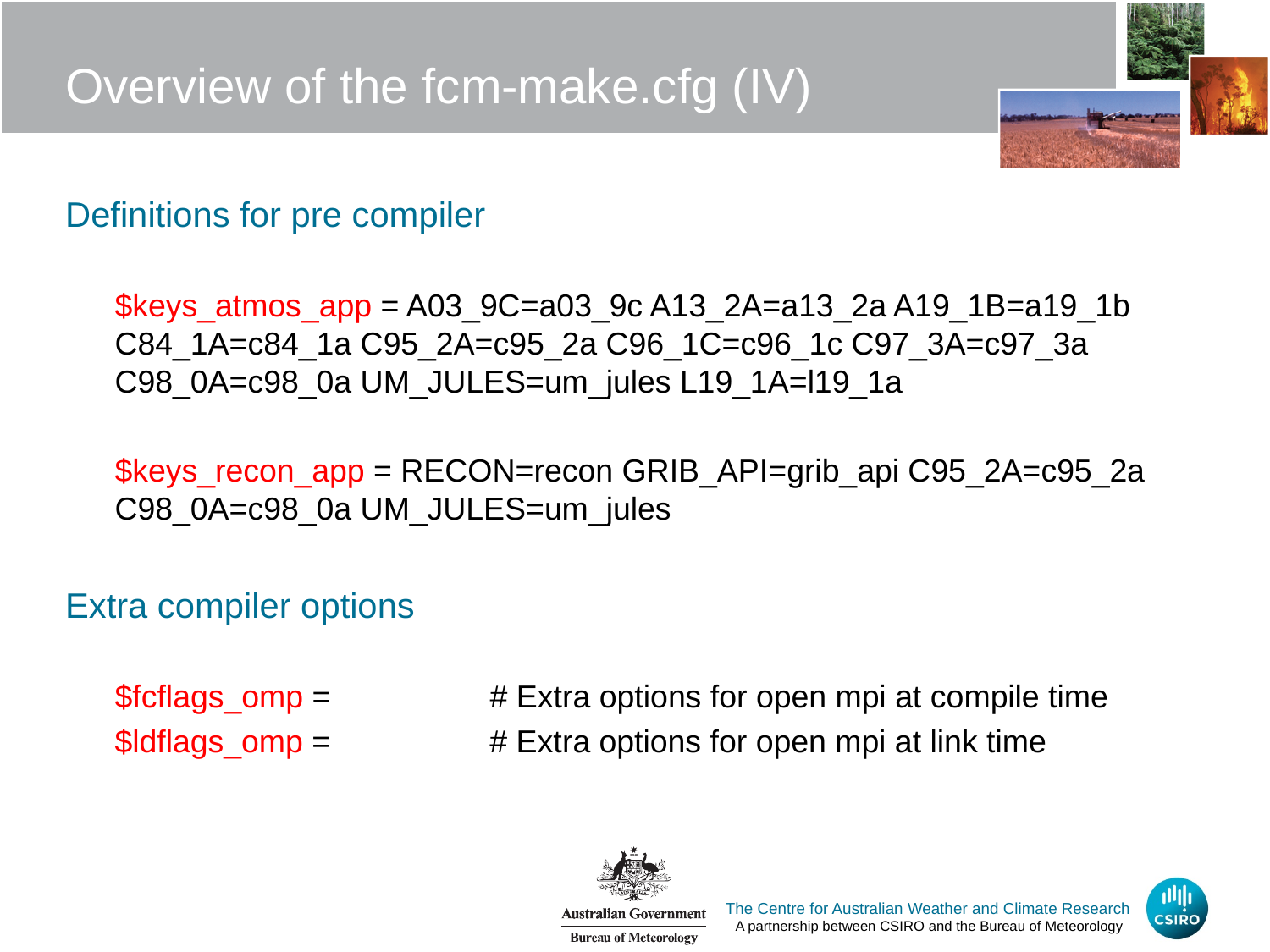

# Overview of the fcm-make.cfg (IV)
Definitions for pre compiler

$keys_atmos_app = A03_9C=a03_9c A13_2A=a13_2a A19_1B=a19_1b C84_1A=c84_1a C95_2A=c95_2a C96_1C=c96_1c C97_3A=c97_3a C98_0A=c98_0a UM_JULES=um_jules L19_1A=l19_1a

$keys_recon_app = RECON=recon GRIB_API=grib_api C95_2A=c95_2a C98_0A=c98_0a UM_JULES=um_jules

Extra compiler options

$fcflags_omp =                  # Extra options for open mpi at compile time
$ldflags_omp =                  # Extra options for open mpi at link time

The Centre for Australian Weather and Climate Research
A partnership between CSIRO and the Bureau of Meteorology